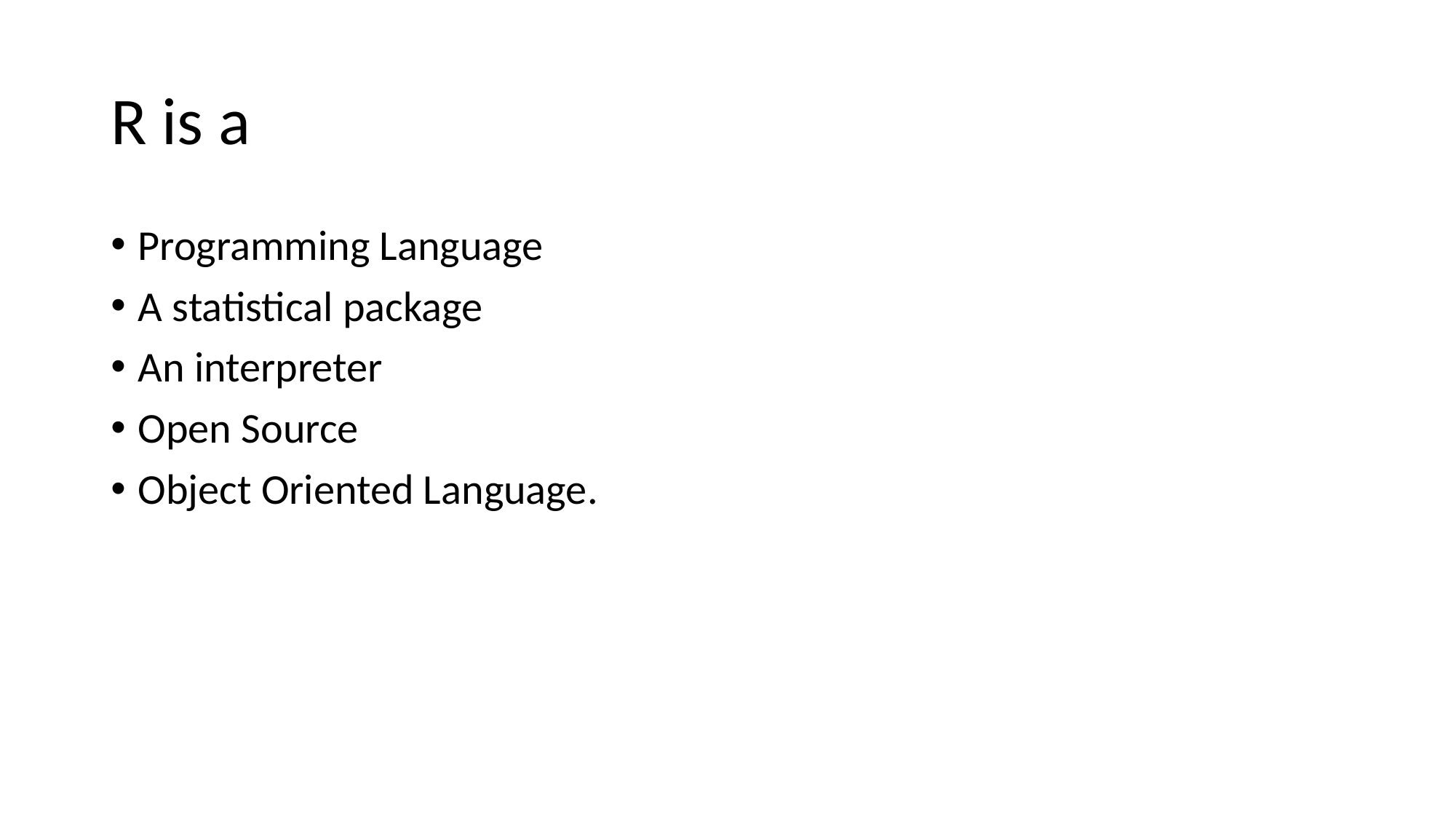

# R is a
Programming Language
A statistical package
An interpreter
Open Source
Object Oriented Language.